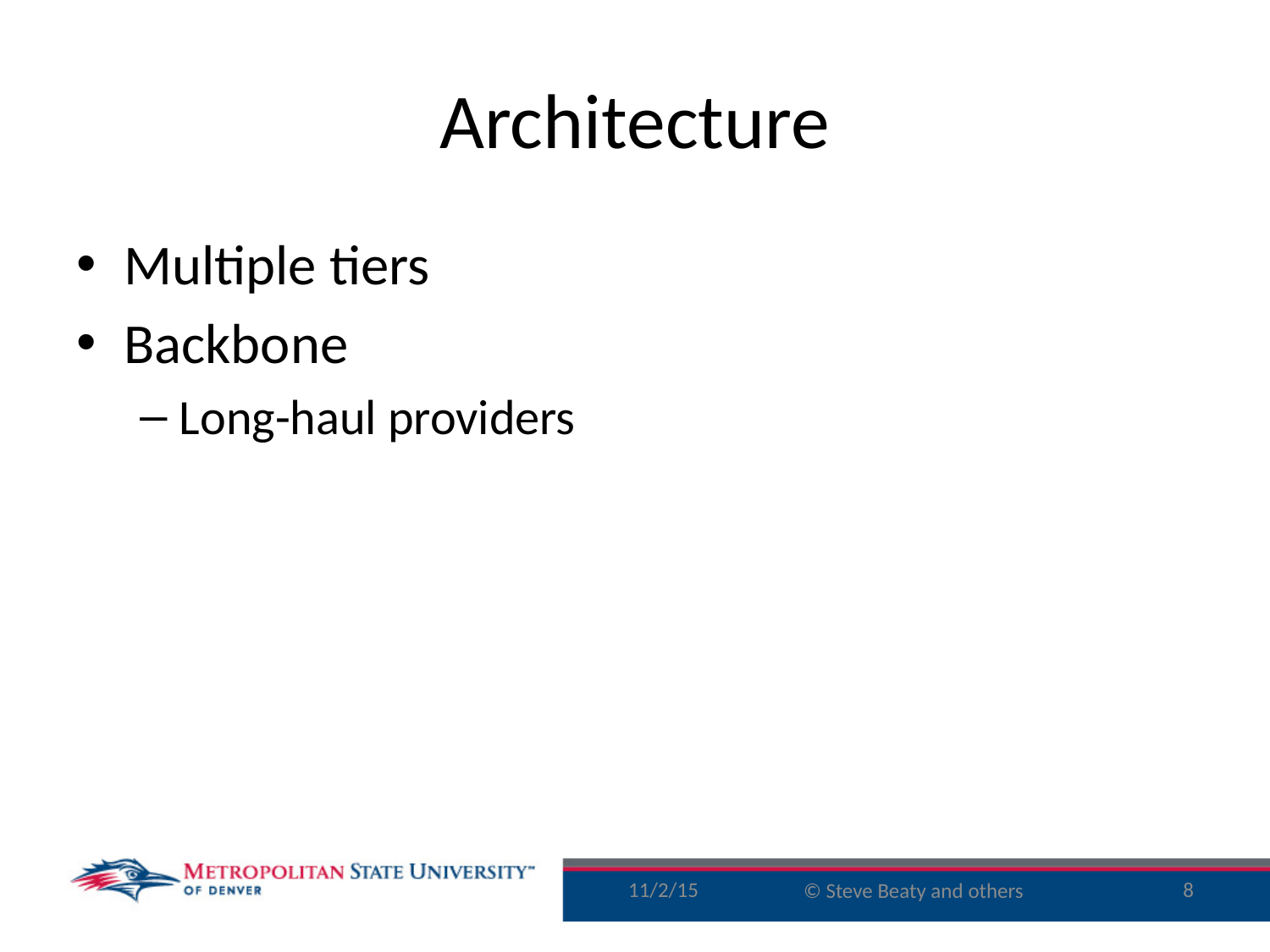

# Architecture
Multiple tiers
Backbone
Long-haul providers

11/2/15
8
© Steve Beaty and others